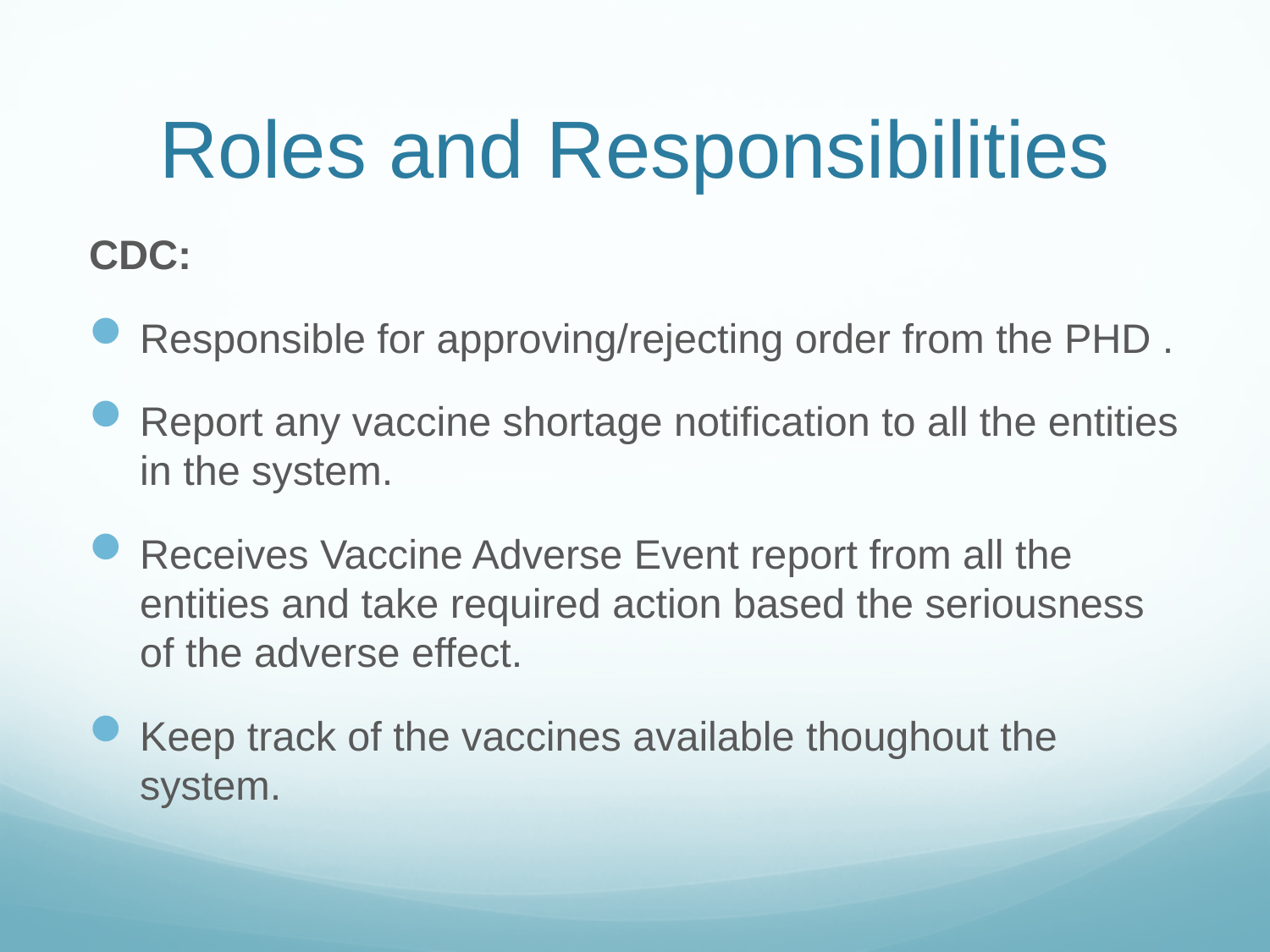

# Roles and Responsibilities
CDC:
Responsible for approving/rejecting order from the PHD .
Report any vaccine shortage notification to all the entities in the system.
Receives Vaccine Adverse Event report from all the entities and take required action based the seriousness of the adverse effect.
Keep track of the vaccines available thoughout the system.